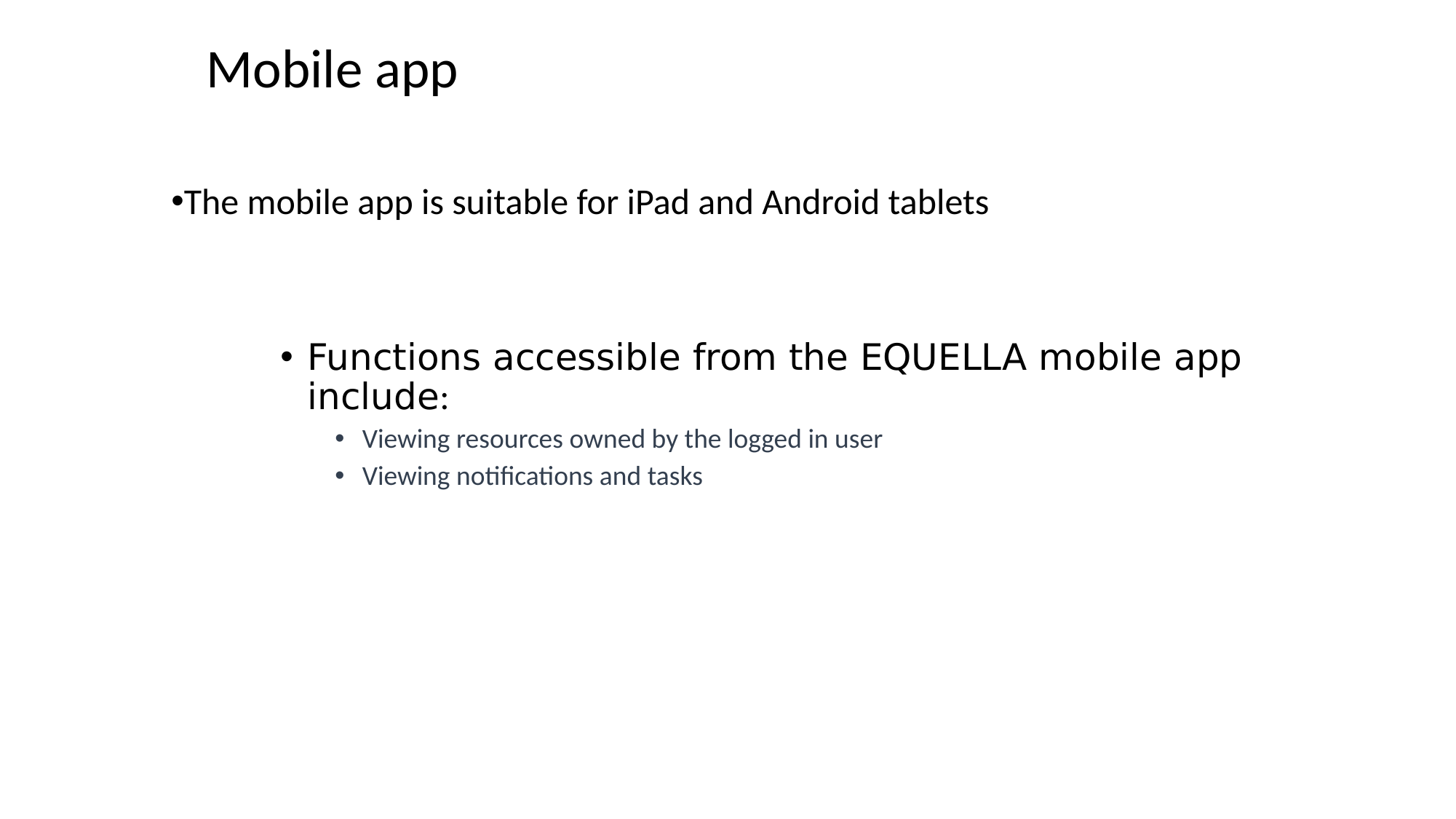

# Mobile app
The mobile app is suitable for iPad and Android tablets

Functions accessible from the EQUELLA mobile app include:
Viewing resources owned by the logged in user
Viewing notifications and tasks